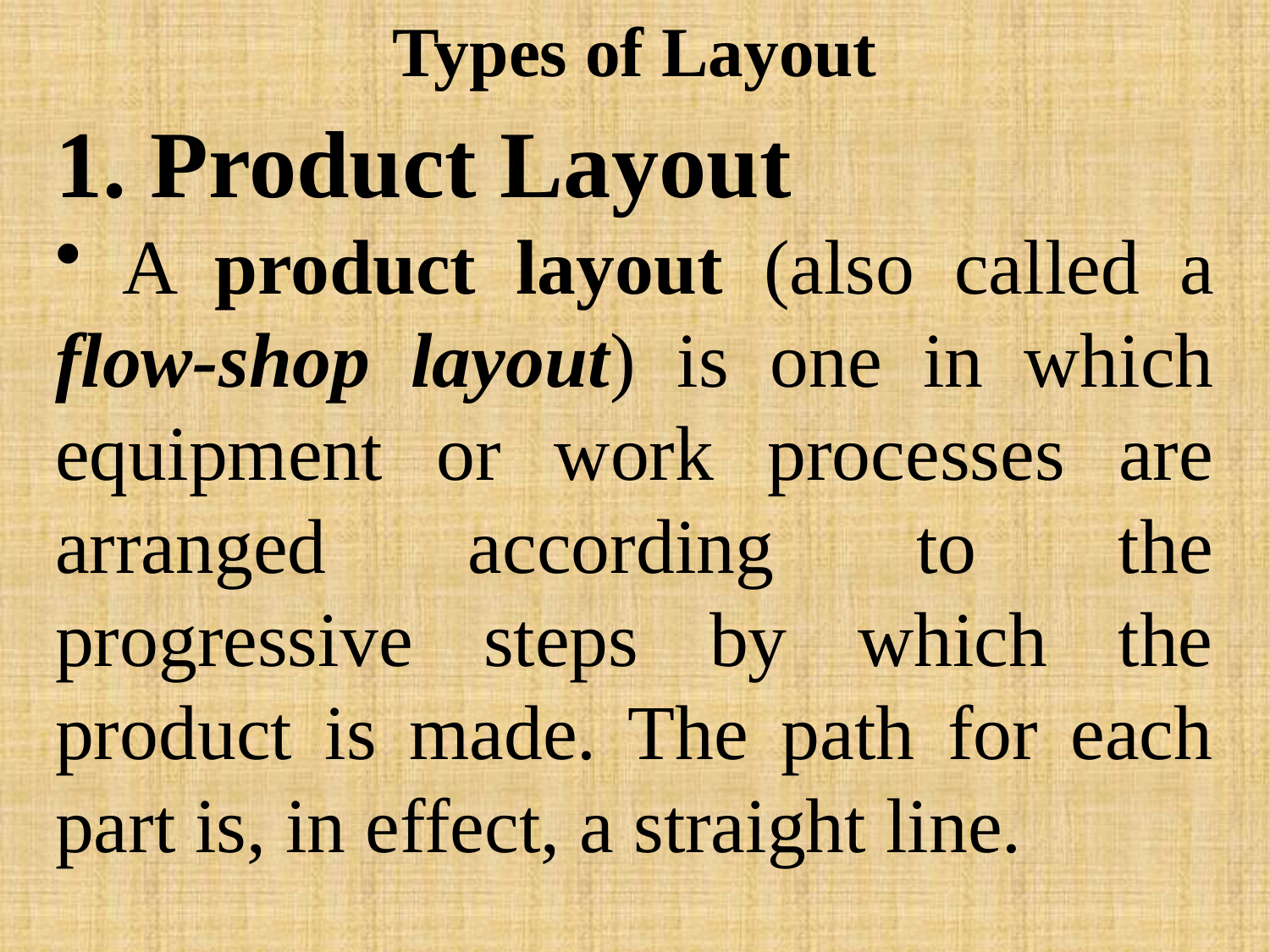

# Types of Layout
1. Product Layout
 A product layout (also called a flow-shop layout) is one in which equipment or work processes are arranged according to the progressive steps by which the product is made. The path for each part is, in effect, a straight line.